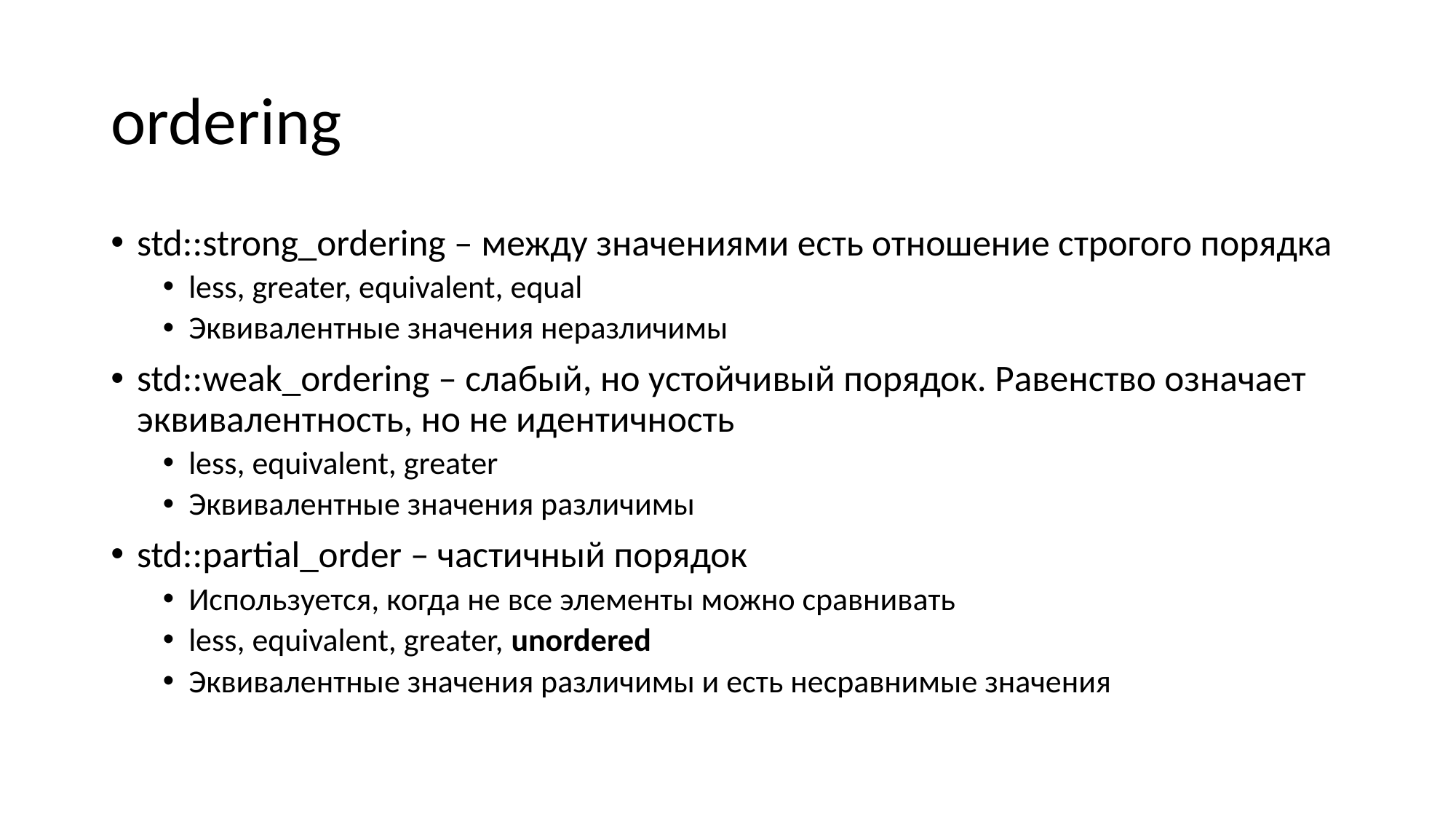

# ordering
std::strong_ordering – между значениями есть отношение строгого порядка
less, greater, equivalent, equal
Эквивалентные значения неразличимы
std::weak_ordering – слабый, но устойчивый порядок. Равенство означает эквивалентность, но не идентичность
less, equivalent, greater
Эквивалентные значения различимы
std::partial_order – частичный порядок
Используется, когда не все элементы можно сравнивать
less, equivalent, greater, unordered
Эквивалентные значения различимы и есть несравнимые значения